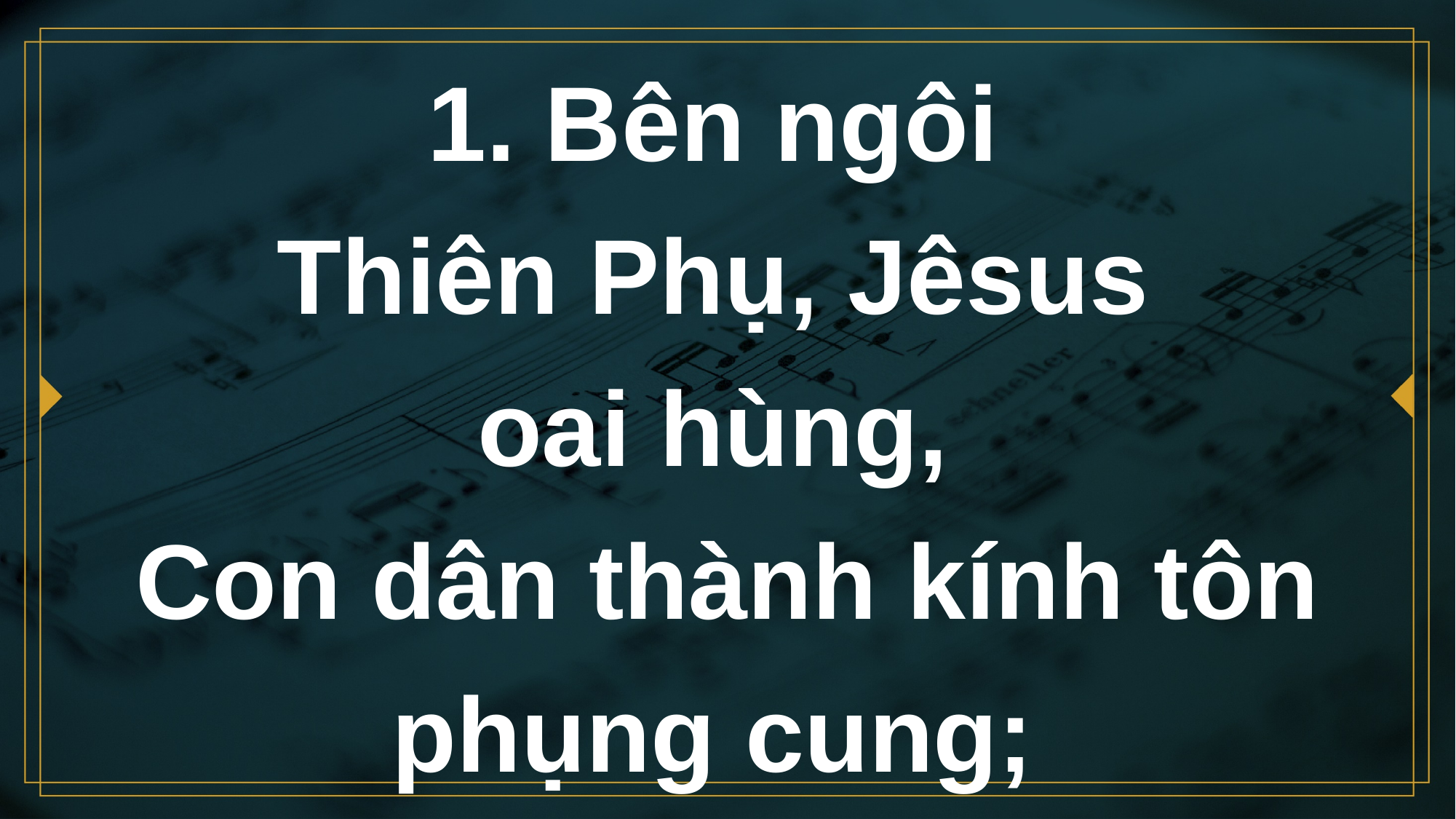

# 1. Bên ngôi Thiên Phụ, Jêsus oai hùng, Con dân thành kính tôn phụng cung;